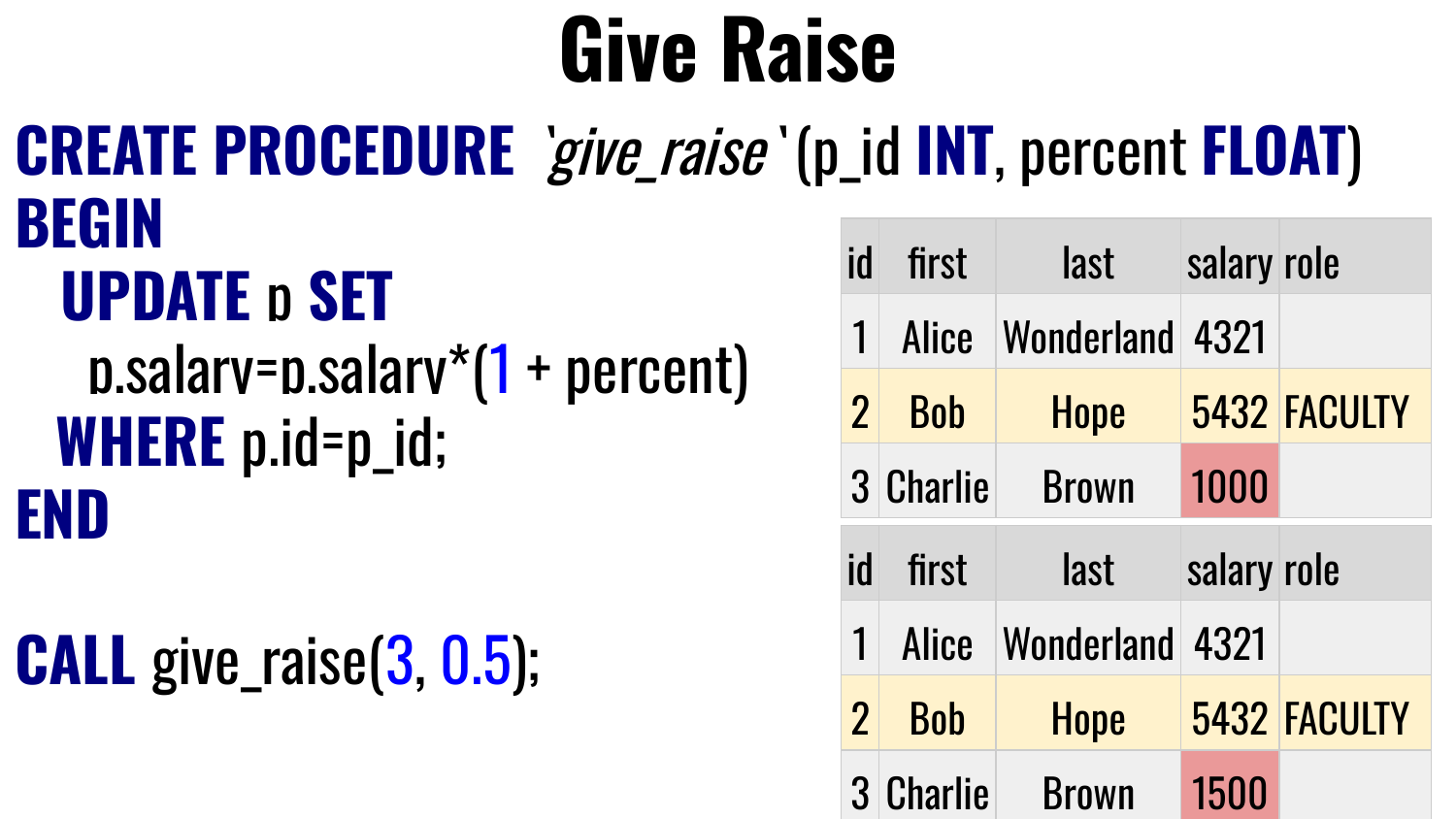

# Give Raise
CREATE PROCEDURE `give_raise` (p_id INT, percent FLOAT)
BEGIN
   UPDATE p SET
p.salary=p.salary*(1 + percent)
   WHERE p.id=p_id;
END

CALL give_raise(3, 0.5);
| id | first | last | salary | role |
| --- | --- | --- | --- | --- |
| 1 | Alice | Wonderland | 4321 |  |
| 2 | Bob | Hope | 5432 | FACULTY |
| 3 | Charlie | Brown | 1000 |  |
| id | first | last | salary | role |
| --- | --- | --- | --- | --- |
| 1 | Alice | Wonderland | 4321 |  |
| 2 | Bob | Hope | 5432 | FACULTY |
| 3 | Charlie | Brown | 1500 |  |